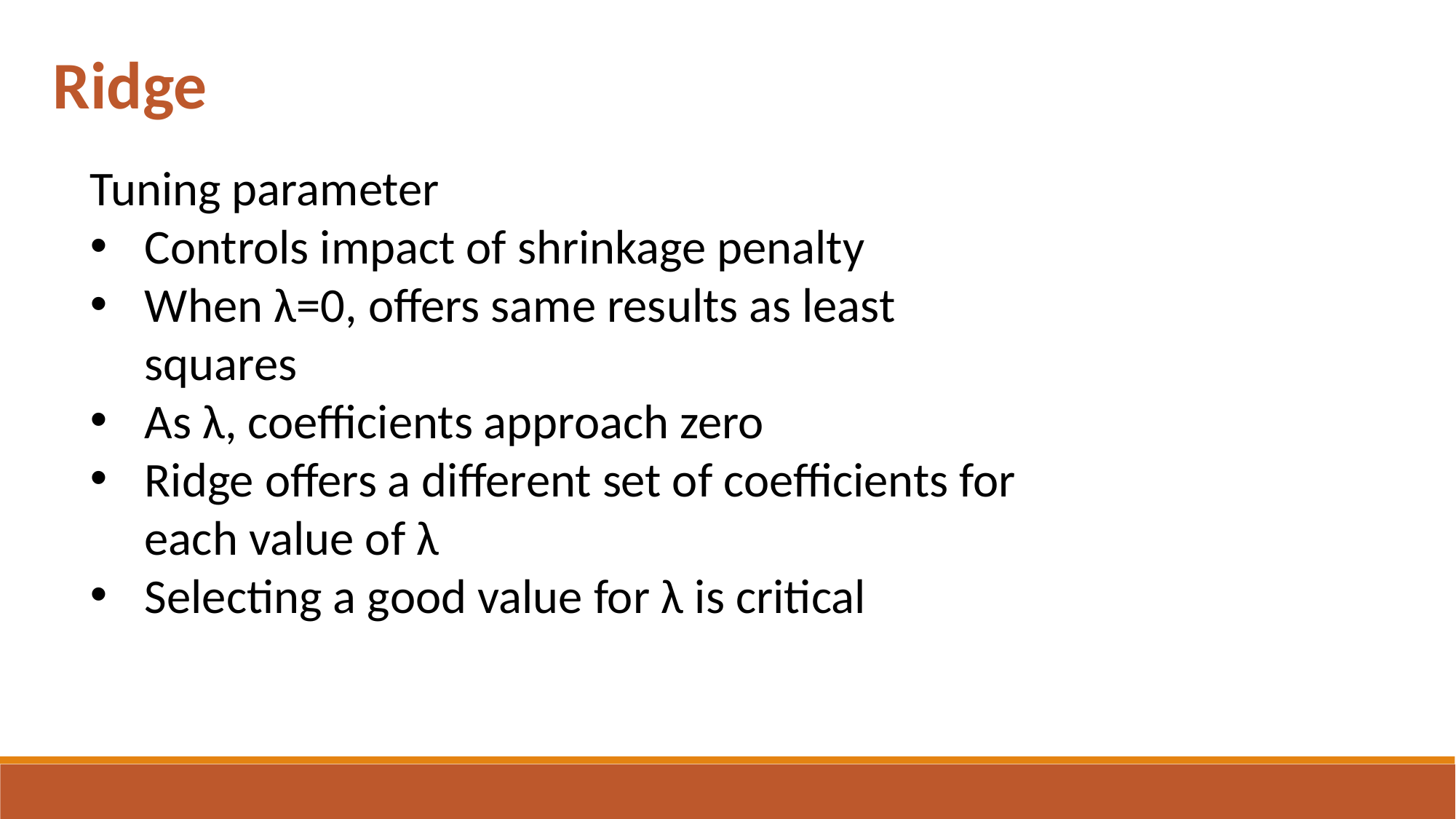

Ridge
Tuning parameter
Controls impact of shrinkage penalty
When λ=0, offers same results as least squares
As λ, coefficients approach zero
Ridge offers a different set of coefficients for each value of λ
Selecting a good value for λ is critical